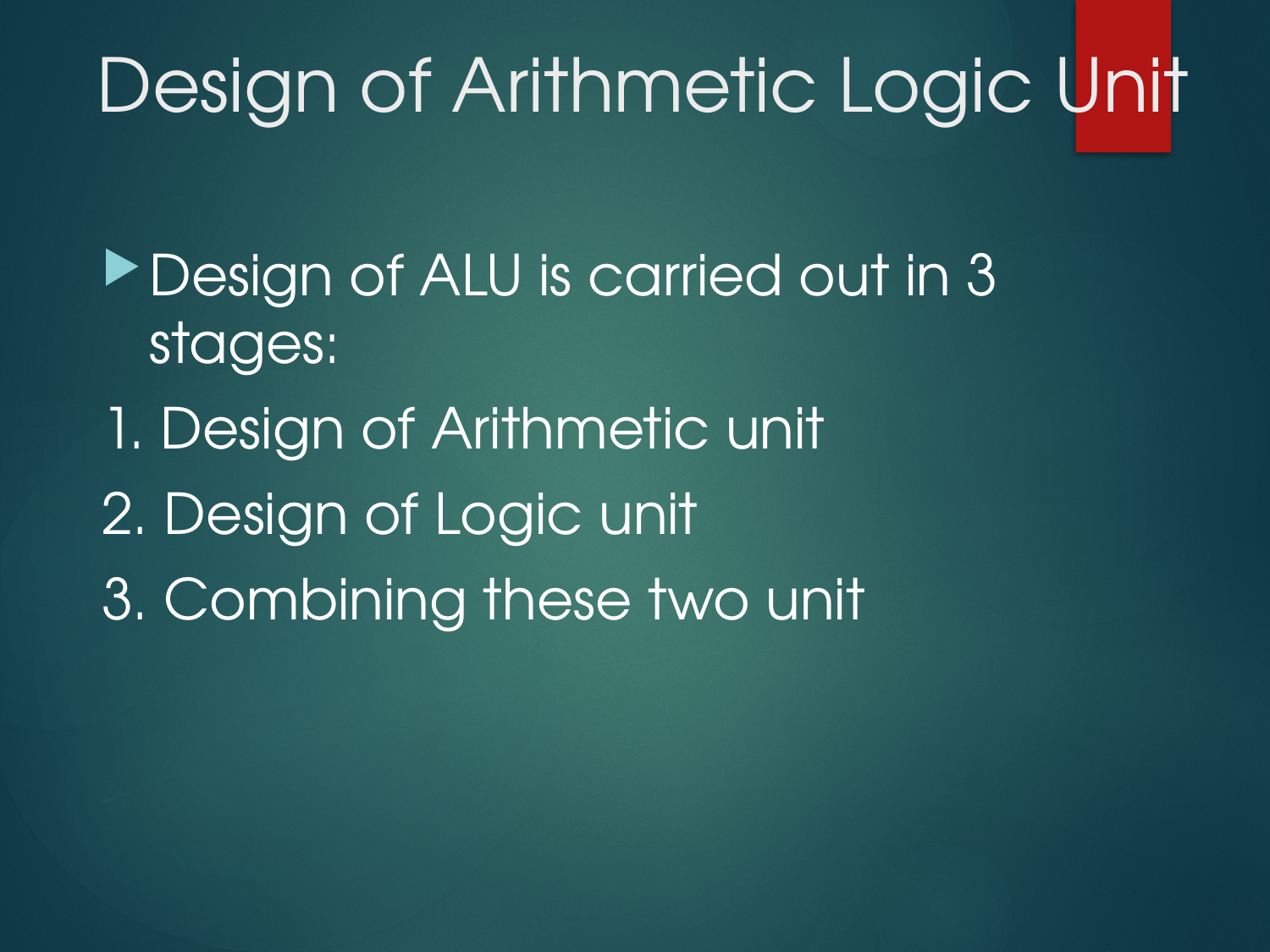

# Design of Arithmetic Logic Unit
Design of ALU is carried out in 3 stages:
1. Design of Arithmetic unit
2. Design of Logic unit
3. Combining these two unit